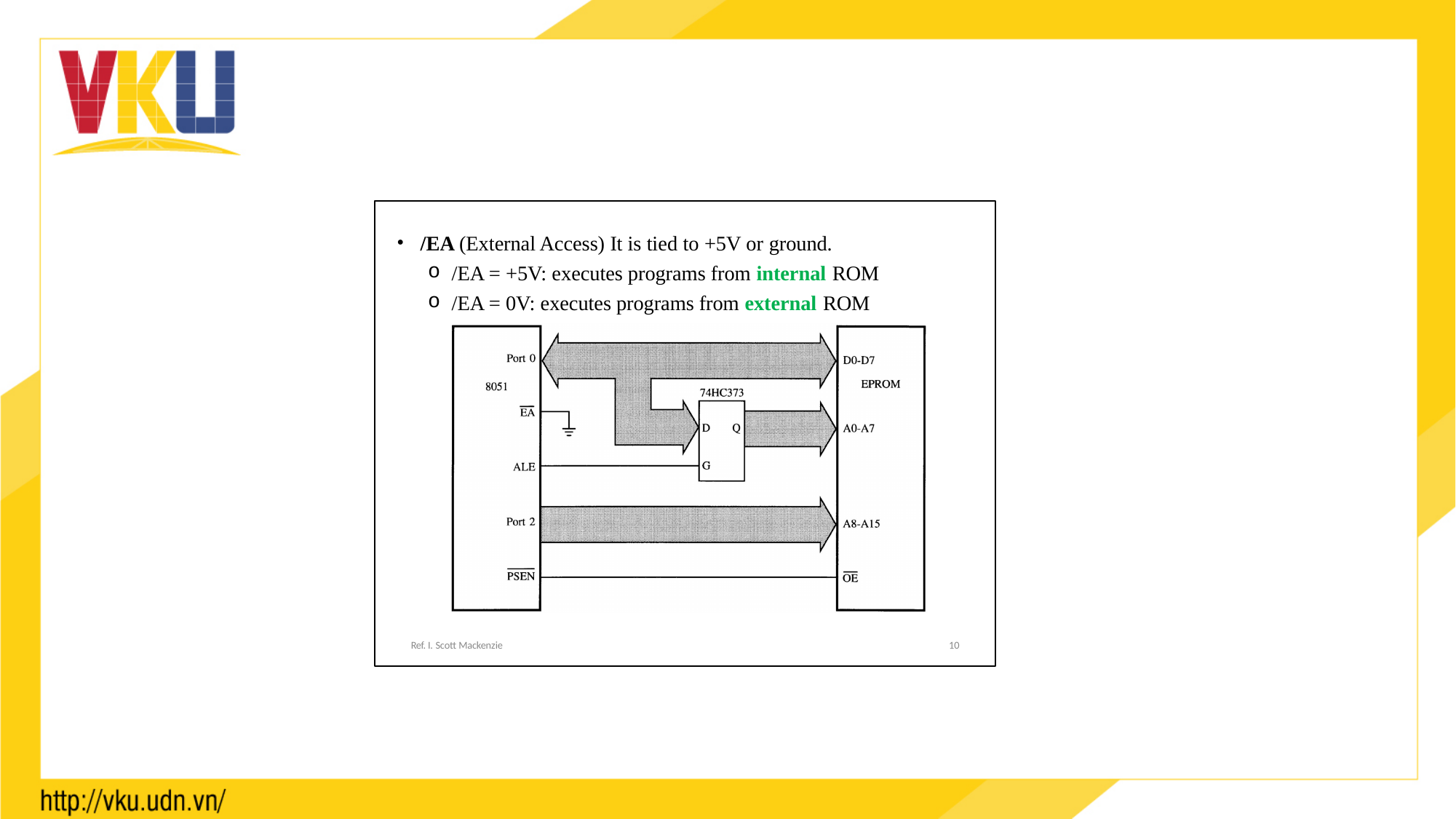

/EA (External Access) It is tied to +5V or ground.
/EA = +5V: executes programs from internal ROM
/EA = 0V: executes programs from external ROM

Ref. I. Scott Mackenzie
10